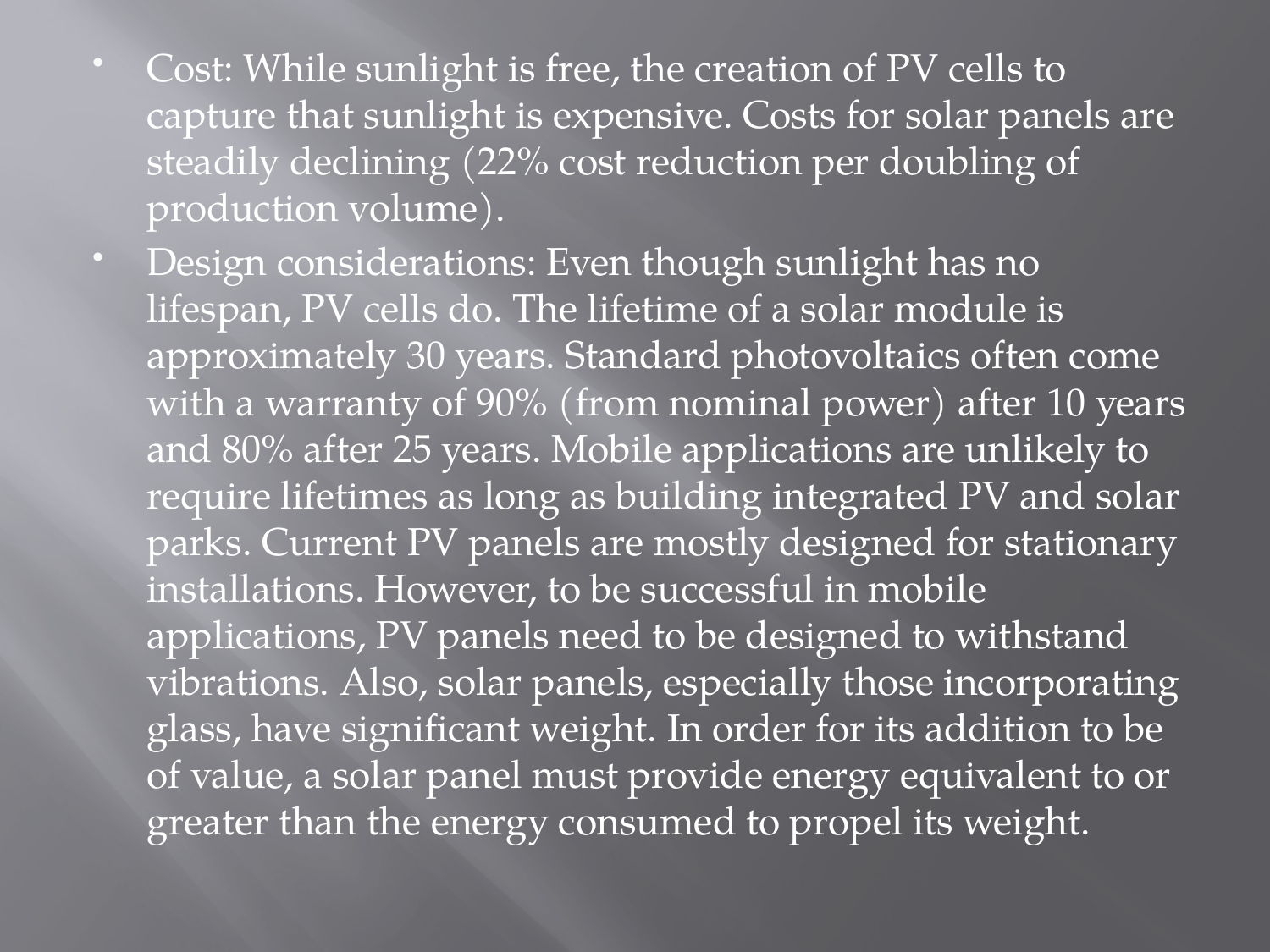

Cost: While sunlight is free, the creation of PV cells to capture that sunlight is expensive. Costs for solar panels are steadily declining (22% cost reduction per doubling of production volume).
Design considerations: Even though sunlight has no lifespan, PV cells do. The lifetime of a solar module is approximately 30 years. Standard photovoltaics often come with a warranty of 90% (from nominal power) after 10 years and 80% after 25 years. Mobile applications are unlikely to require lifetimes as long as building integrated PV and solar parks. Current PV panels are mostly designed for stationary installations. However, to be successful in mobile applications, PV panels need to be designed to withstand vibrations. Also, solar panels, especially those incorporating glass, have significant weight. In order for its addition to be of value, a solar panel must provide energy equivalent to or greater than the energy consumed to propel its weight.